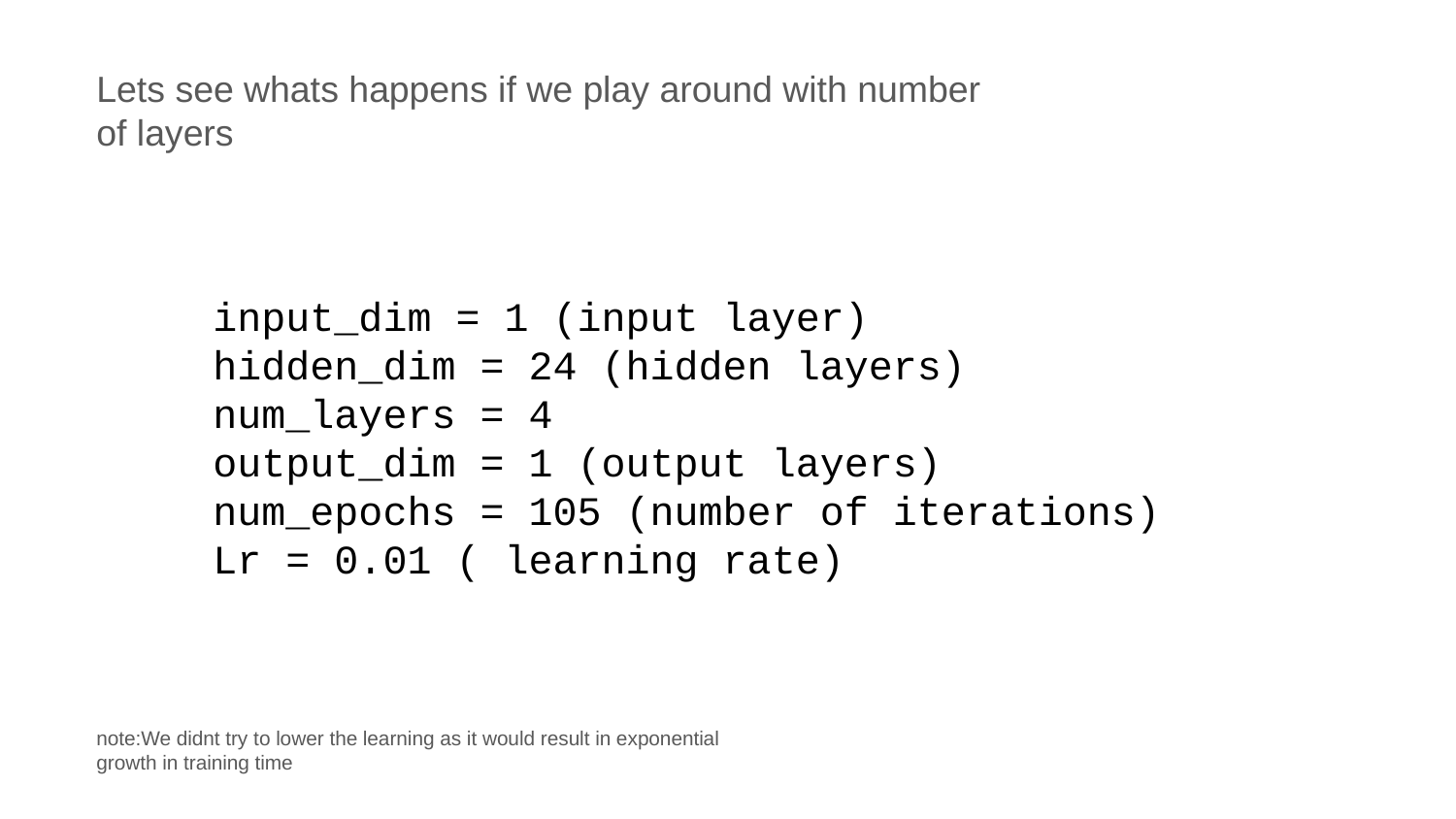

Lets see whats happens if we play around with number of layers
input_dim = 1 (input layer)
hidden_dim = 24 (hidden layers)
num_layers = 4
output_dim = 1 (output layers)
num_epochs = 105 (number of iterations)
Lr = 0.01 ( learning rate)

note:We didnt try to lower the learning as it would result in exponential growth in training time